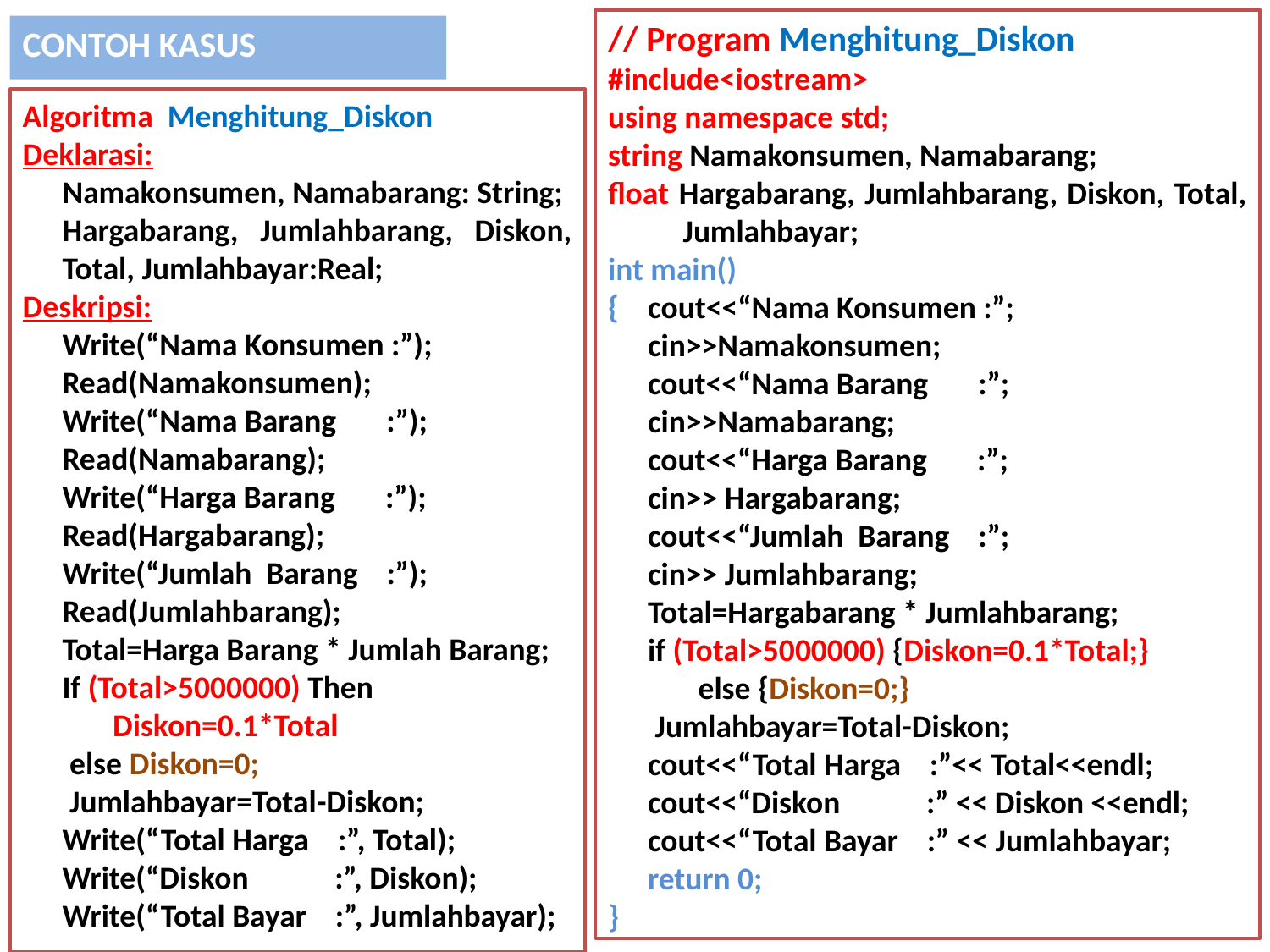

// Program Menghitung_Diskon
#include<iostream>
using namespace std;
string Namakonsumen, Namabarang;
float Hargabarang, Jumlahbarang, Diskon, Total, Jumlahbayar;
int main()
{    cout<<“Nama Konsumen :”;
cin>>Namakonsumen;
cout<<“Nama Barang       :”;
cin>>Namabarang;
cout<<“Harga Barang       :”;
cin>> Hargabarang;
cout<<“Jumlah  Barang    :”;
cin>> Jumlahbarang;
Total=Hargabarang * Jumlahbarang;
if (Total>5000000) {Diskon=0.1*Total;}
       else {Diskon=0;}
 Jumlahbayar=Total-Diskon;
cout<<“Total Harga    :”<< Total<<endl;
cout<<“Diskon            :” << Diskon <<endl;
cout<<“Total Bayar    :” << Jumlahbayar;
return 0;
}

CONTOH KASUS
Algoritma  Menghitung_Diskon
Deklarasi:
Namakonsumen, Namabarang: String;
Hargabarang, Jumlahbarang, Diskon, Total, Jumlahbayar:Real;
Deskripsi:
Write(“Nama Konsumen :”);
Read(Namakonsumen);
Write(“Nama Barang       :”);
Read(Namabarang);
Write(“Harga Barang       :”);
Read(Hargabarang);
Write(“Jumlah  Barang    :”);
Read(Jumlahbarang);
Total=Harga Barang * Jumlah Barang;
If (Total>5000000) Then
       Diskon=0.1*Total
 else Diskon=0;
 Jumlahbayar=Total-Diskon;
Write(“Total Harga    :”, Total);
Write(“Diskon            :”, Diskon);
Write(“Total Bayar    :”, Jumlahbayar);